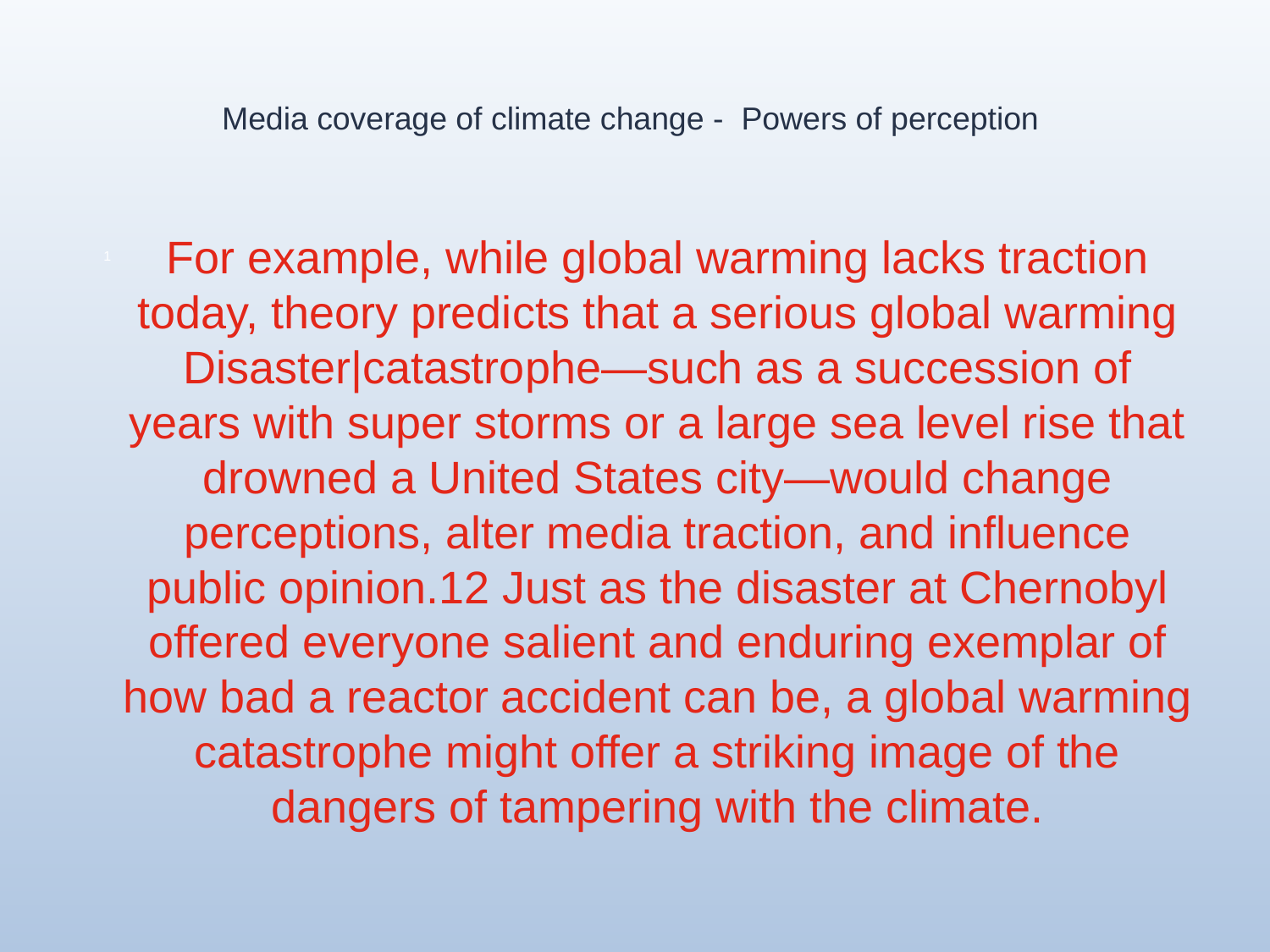

# Media coverage of climate change -  Powers of perception
For example, while global warming lacks traction today, theory predicts that a serious global warming Disaster|catastrophe—such as a succession of years with super storms or a large sea level rise that drowned a United States city—would change perceptions, alter media traction, and influence public opinion.12 Just as the disaster at Chernobyl offered everyone salient and enduring exemplar of how bad a reactor accident can be, a global warming catastrophe might offer a striking image of the dangers of tampering with the climate.